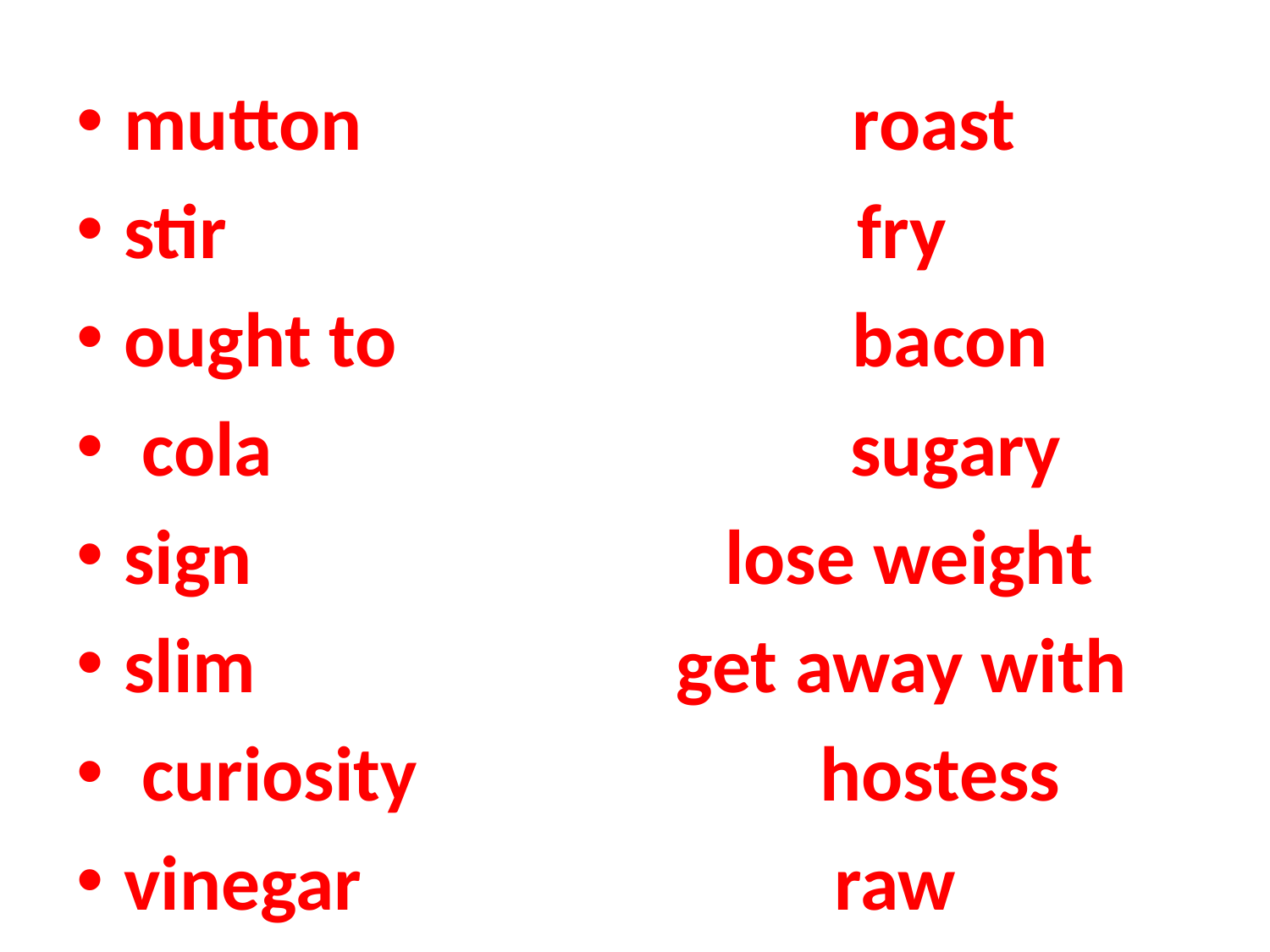

mutton                            roast
stir                                    fry
ought to                          bacon
 cola                                 sugary
sign                           lose weight
slim                        get away with
 curiosity                       hostess
vinegar                           raw